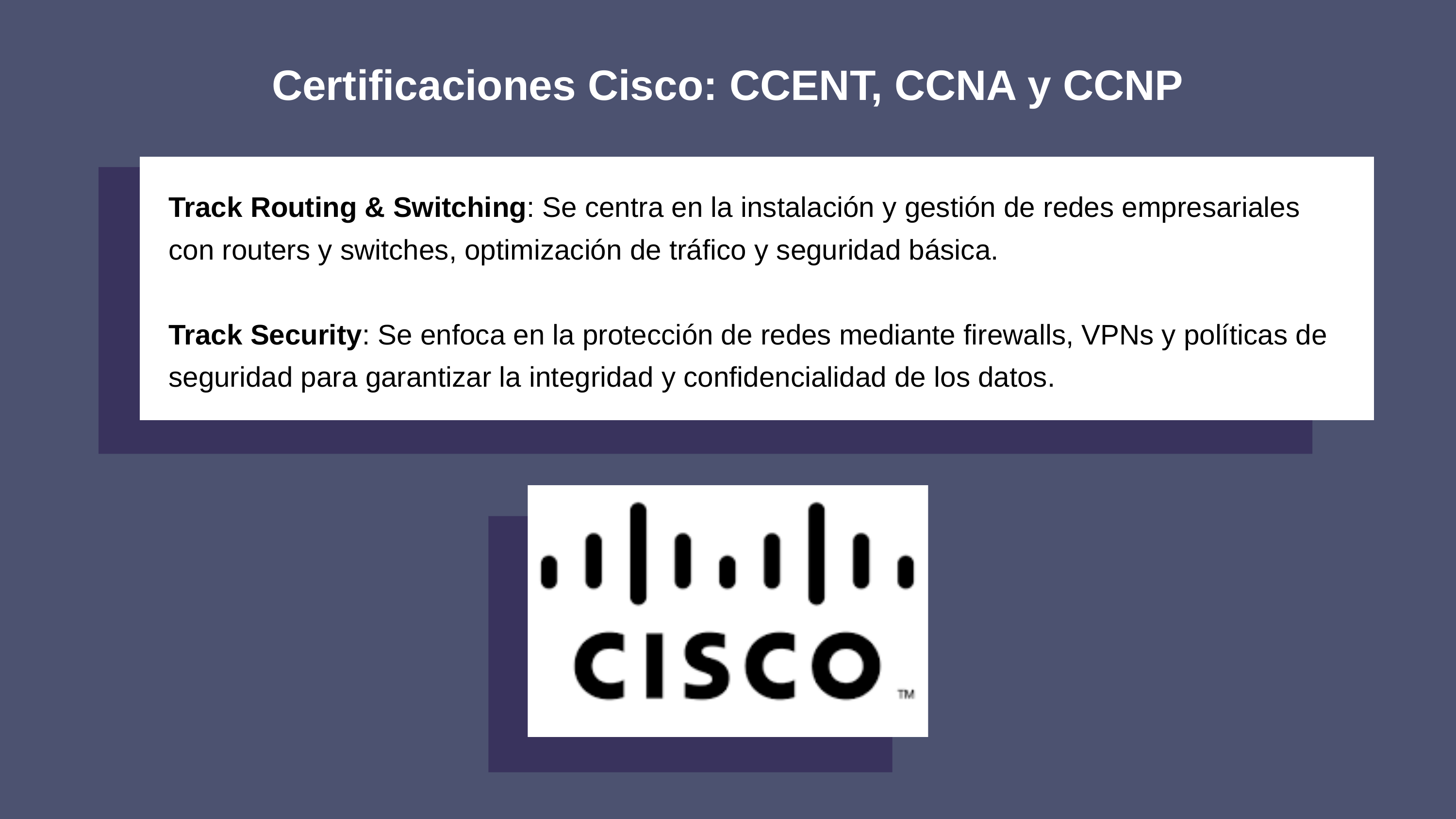

Certificaciones Cisco: CCENT, CCNA y CCNP

Track Routing & Switching: Se centra en la instalación y gestión de redes empresariales con routers y switches, optimización de tráfico y seguridad básica.

Track Security: Se enfoca en la protección de redes mediante firewalls, VPNs y políticas de seguridad para garantizar la integridad y confidencialidad de los datos.